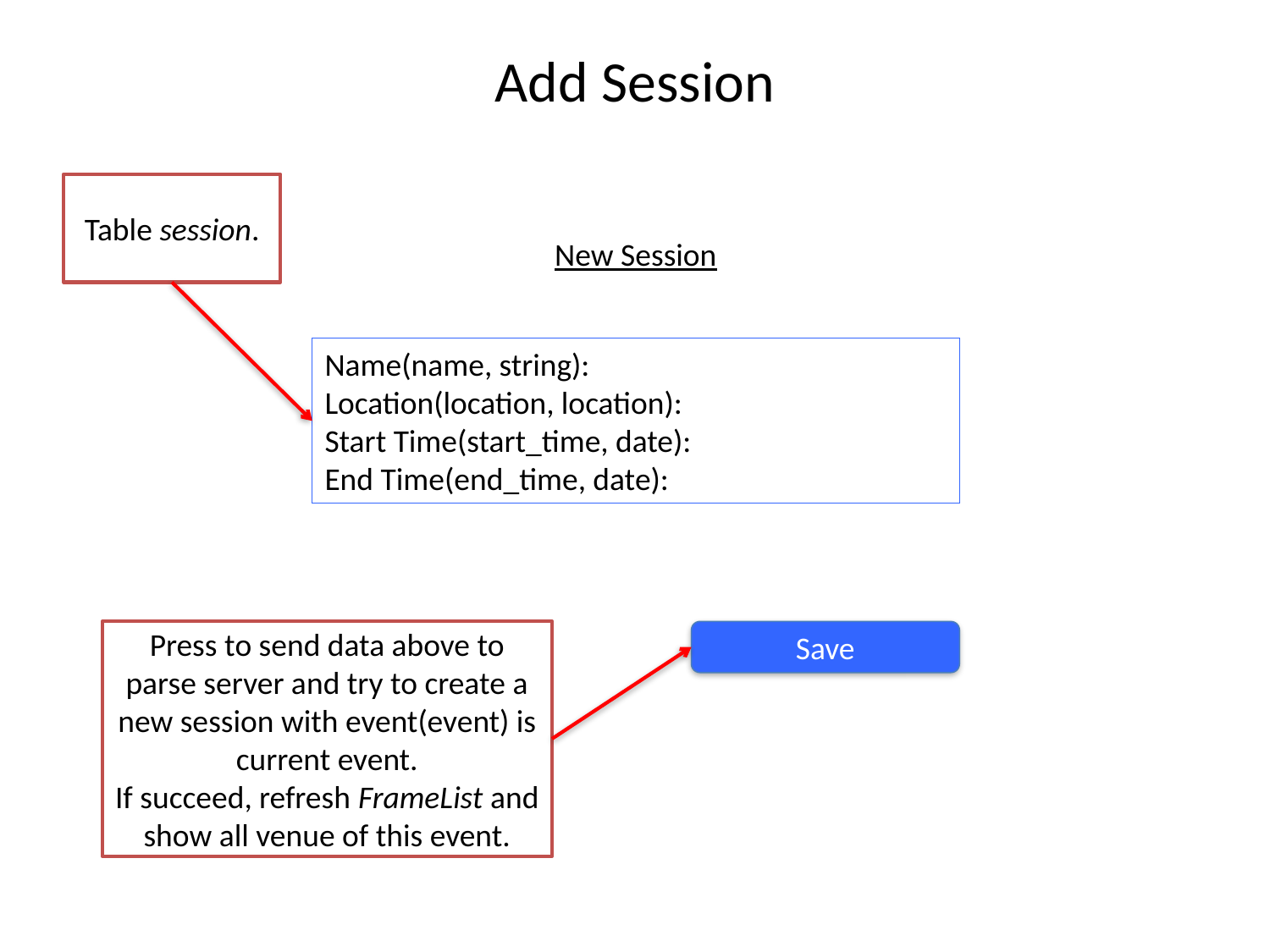

# Add Session
Table session.
New Session
Name(name, string):
Location(location, location):
Start Time(start_time, date):
End Time(end_time, date):
Press to send data above to parse server and try to create a new session with event(event) is current event.
If succeed, refresh FrameList and show all venue of this event.
Save